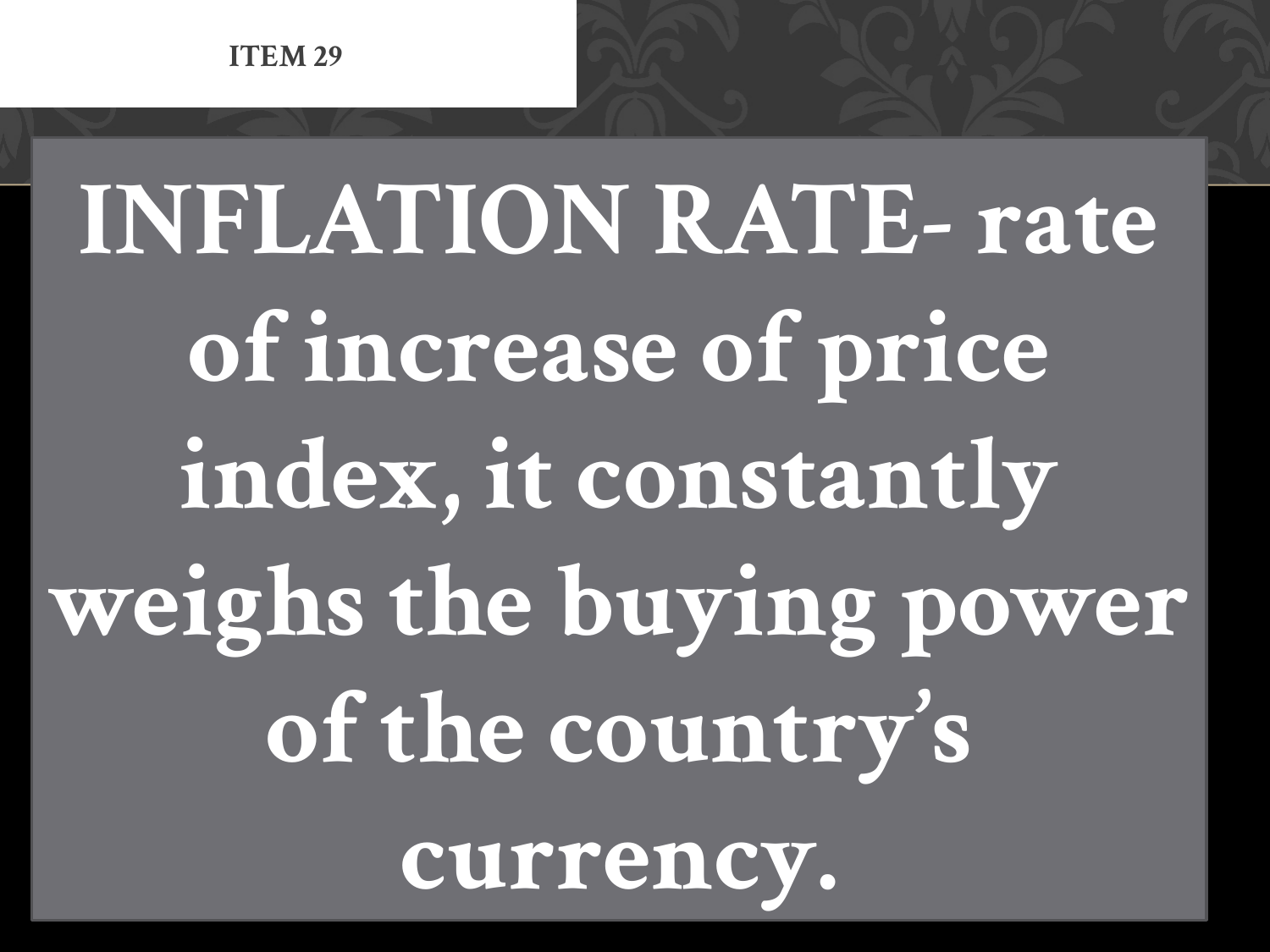

# Item 29
INFLATION RATE- rate of increase of price index, it constantly weighs the buying power of the country’s currency.